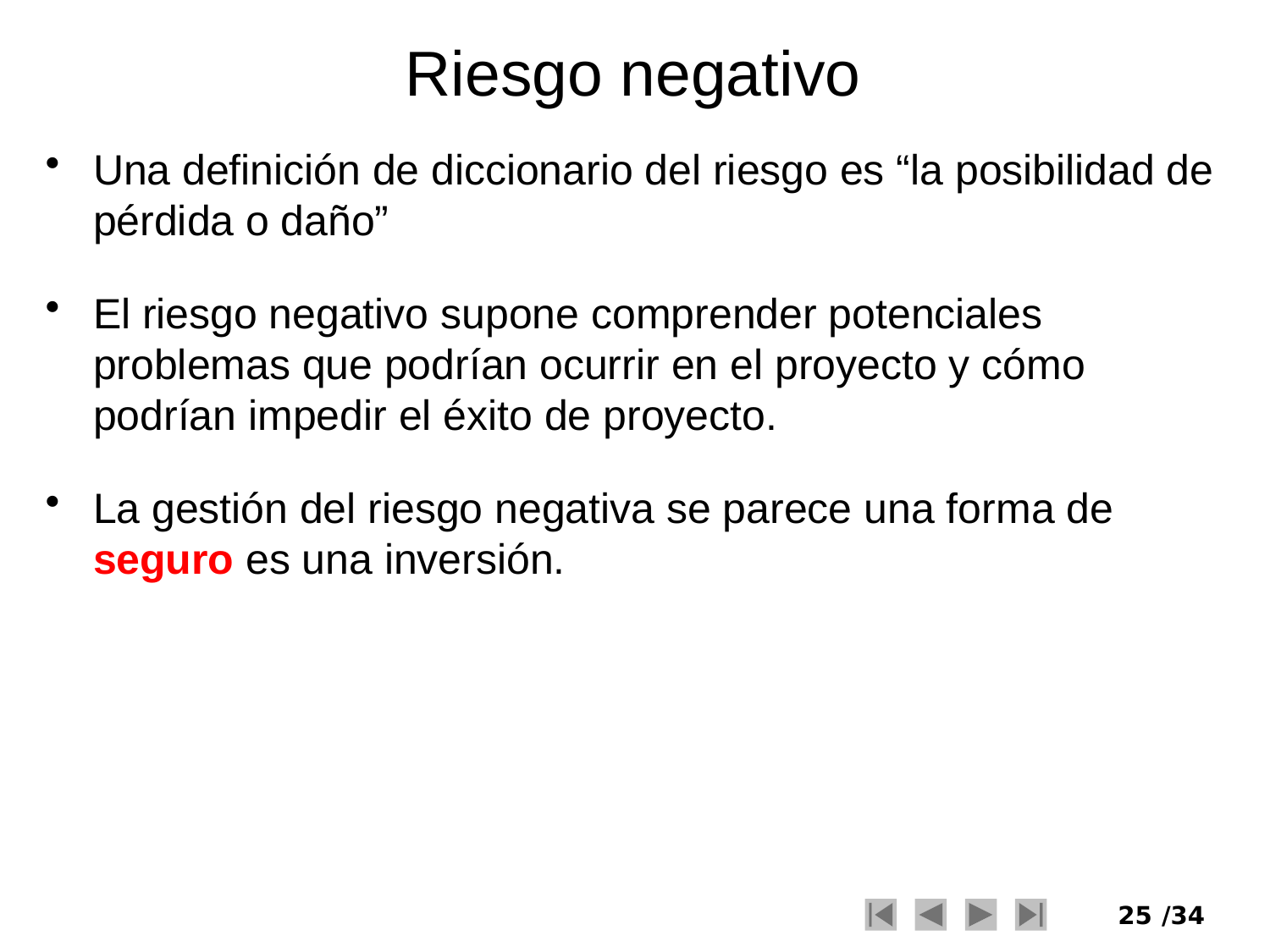

# Riesgo negativo
Una definición de diccionario del riesgo es “la posibilidad de pérdida o daño”
El riesgo negativo supone comprender potenciales problemas que podrían ocurrir en el proyecto y cómo podrían impedir el éxito de proyecto.
La gestión del riesgo negativa se parece una forma de seguro es una inversión.